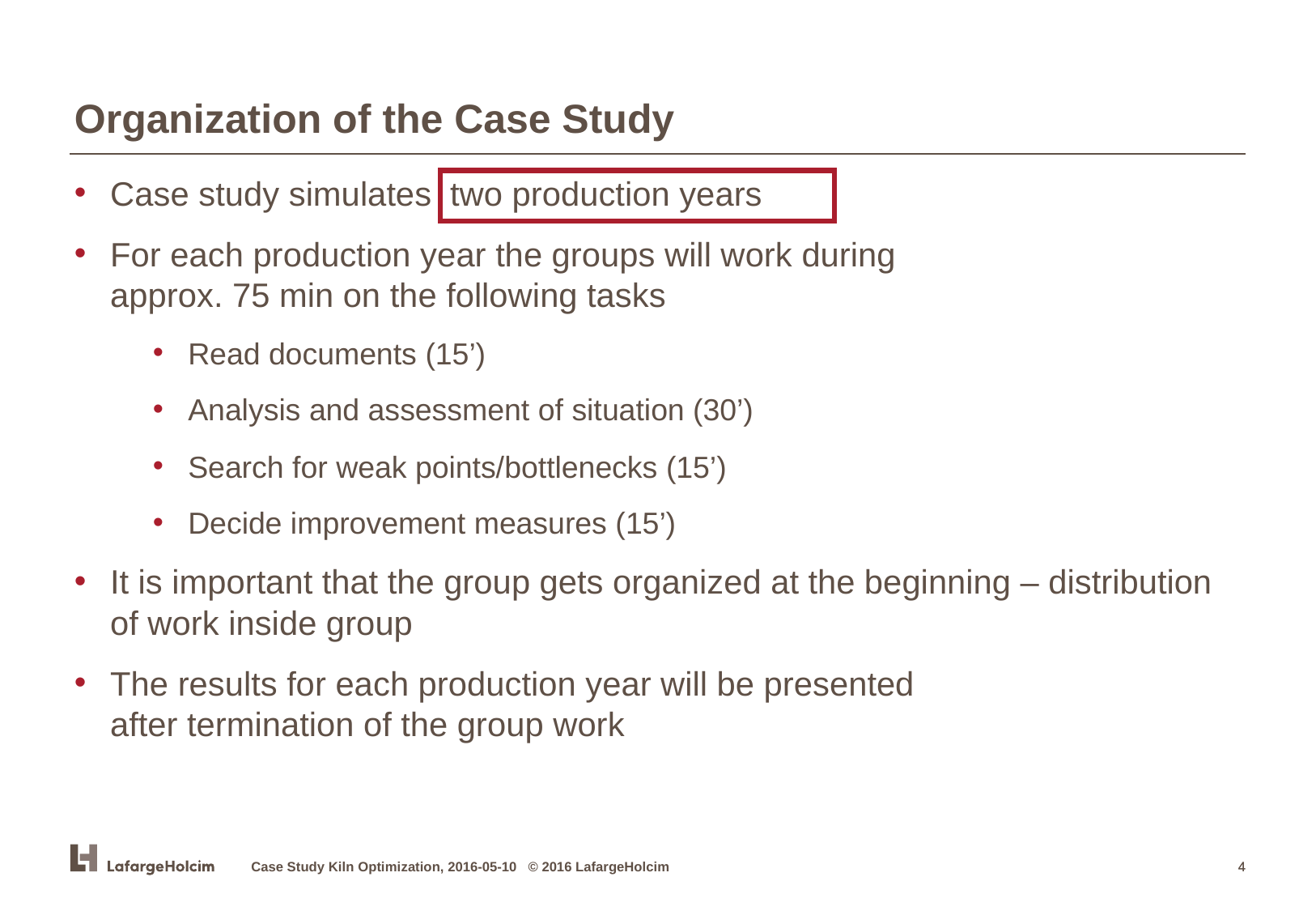

Organization of the Case Study

Case study simulates  two production years
For each production year the groups will work during
approx. 75 min on the following tasks
Read documents (15’)
Analysis and assessment of situation (30’)
Search for weak points/bottlenecks (15’)
Decide improvement measures (15’)
It is important that the group gets organized at the beginning – distribution of work inside group
The results for each production year will be presented
after termination of the group work
Case Study Kiln Optimization, 2016-05-10   © 2016 LafargeHolcim
4
4